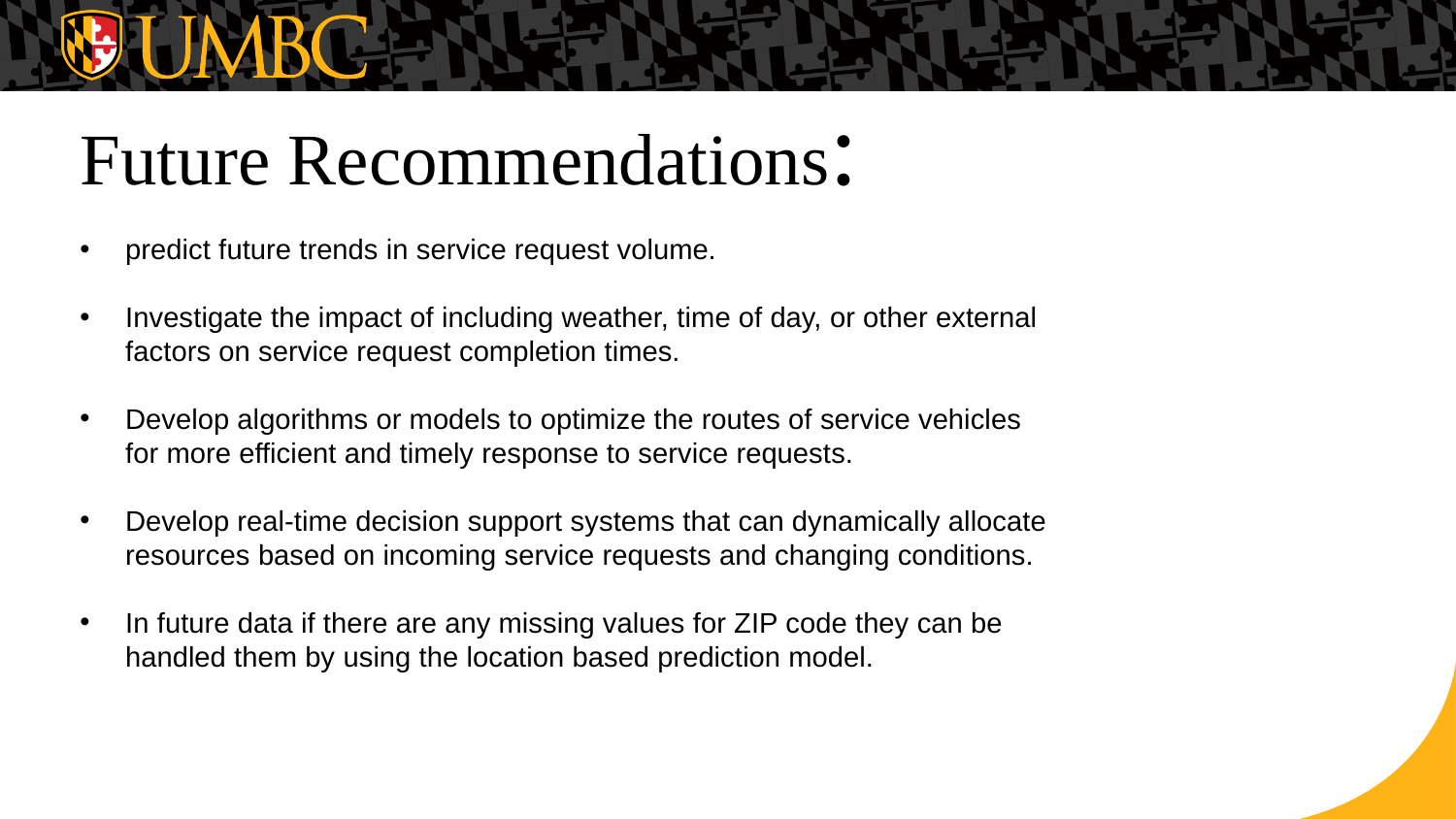

# Future Recommendations:
predict future trends in service request volume.

Investigate the impact of including weather, time of day, or other external factors on service request completion times.

Develop algorithms or models to optimize the routes of service vehicles for more efficient and timely response to service requests.

Develop real-time decision support systems that can dynamically allocate resources based on incoming service requests and changing conditions.

In future data if there are any missing values for ZIP code they can be handled them by using the location based prediction model.